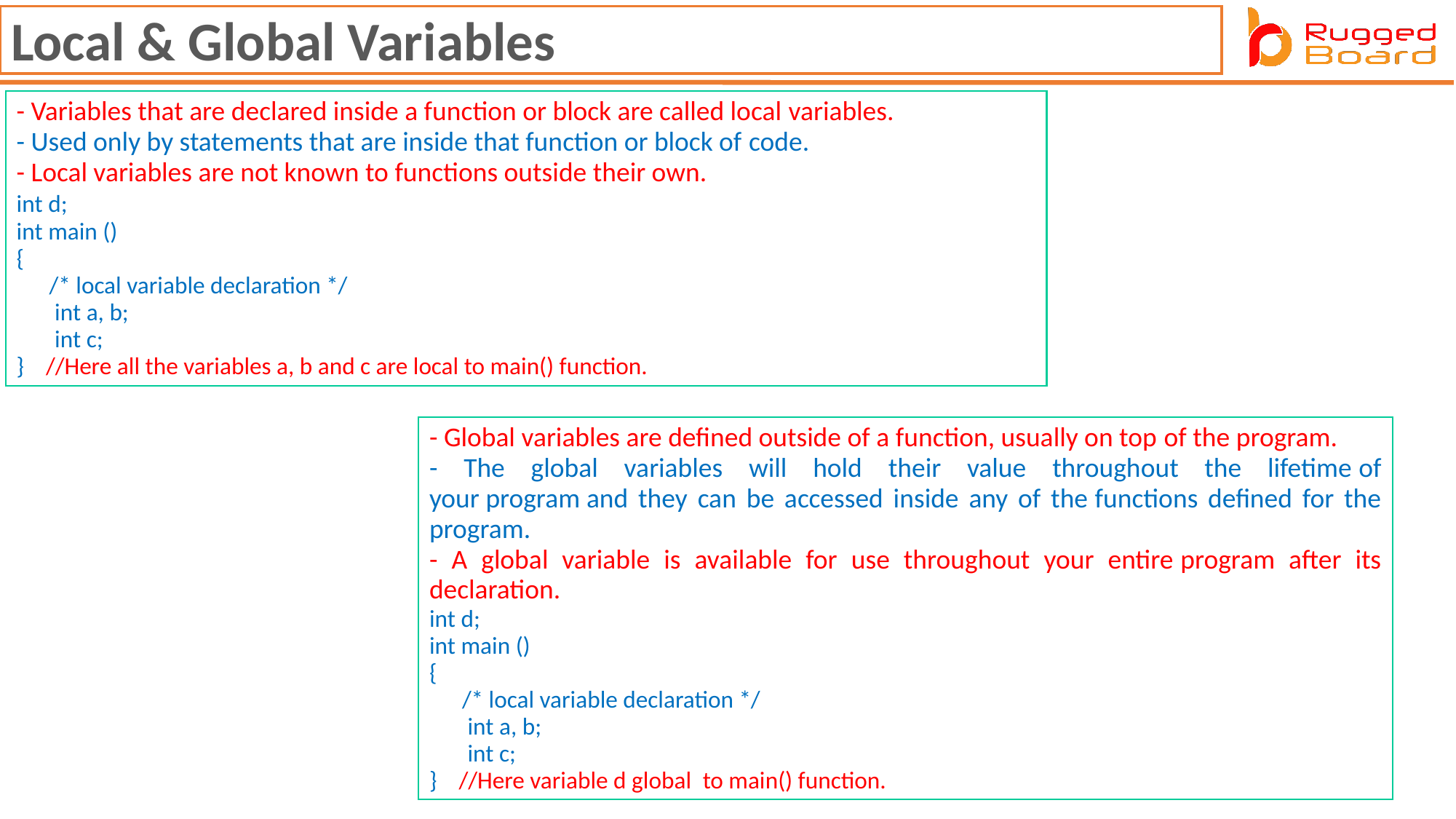

Local & Global Variables
- Variables that are declared inside a function or block are called local variables.​
- Used only by statements that are inside that function or block of code.​
- Local variables are not known to functions outside their own.​
​int d;
int main ()​
{​
      /* local variable declaration */​
       int a, b;​
       int c;   ​
}    //Here all the variables a, b and c are local to main() function.
- Global variables are defined outside of a function, usually on top of the program.​
​- The global variables will hold their value throughout the lifetime of your program and they can be accessed inside any of the functions defined for the program.​
​- A global variable is available for use throughout your entire program after its declaration.
int d;
int main ()
{
      /* local variable declaration */
       int a, b;
       int c;
}    //Here variable d global  to main() function.